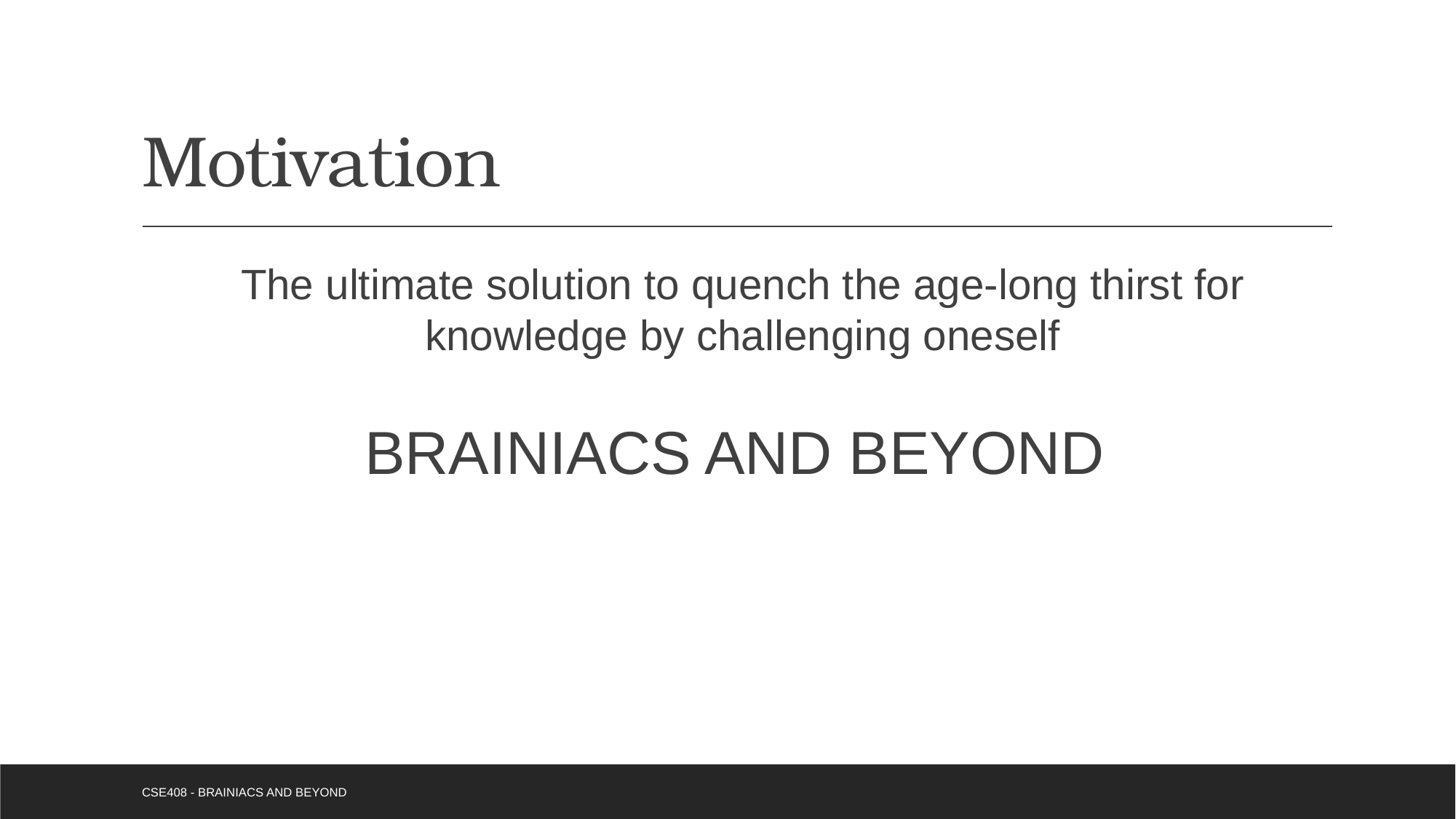

# Motivation
The ultimate solution to quench the age-long thirst for knowledge by challenging oneself

BRAINIACS AND BEYOND
CSE408 - Brainiacs and Beyond